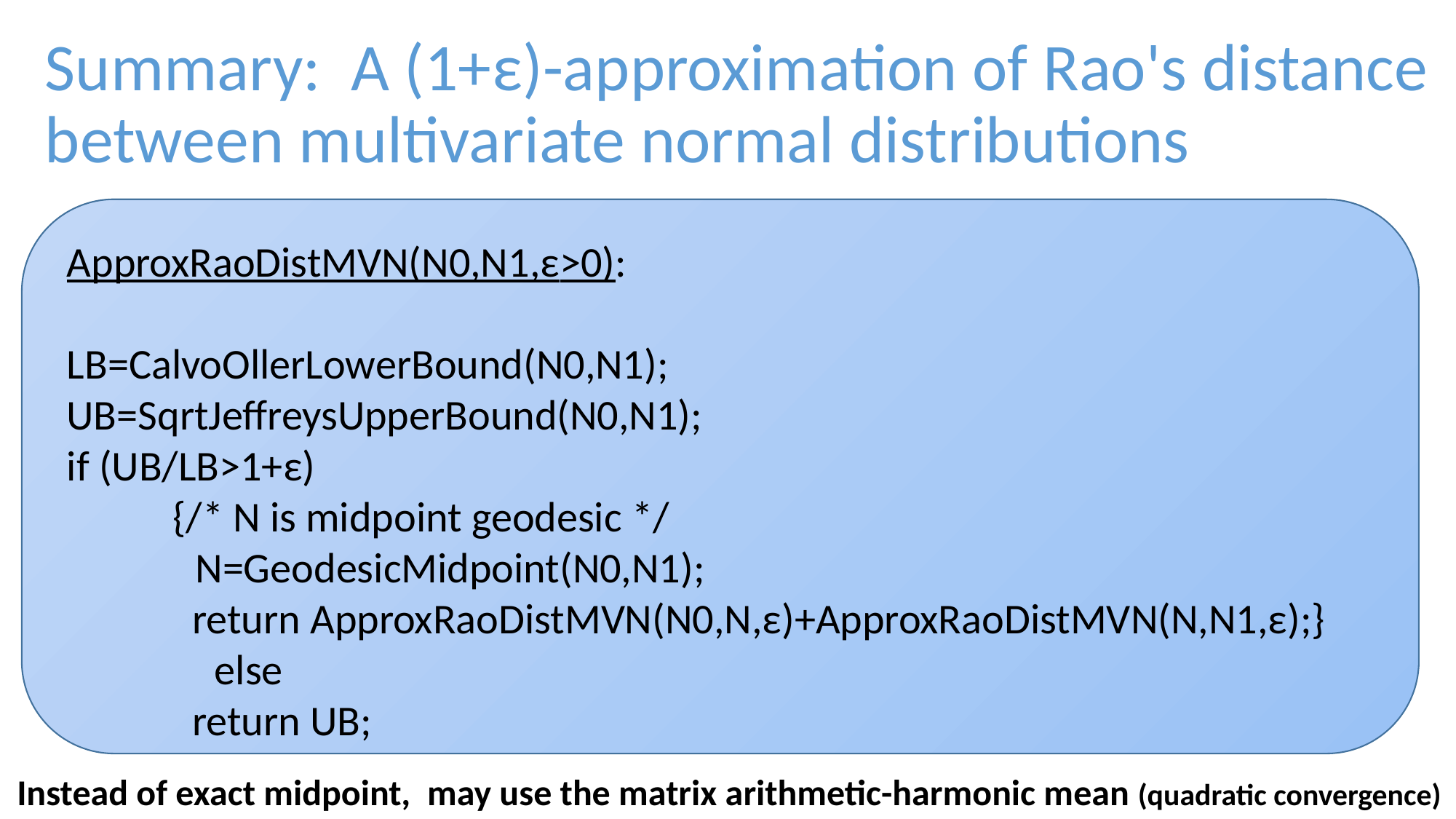

# Summary:  A (1+ε)-approximation of Rao's distance between multivariate normal distributions

ApproxRaoDistMVN(N0,N1,ε>0):

LB=CalvoOllerLowerBound(N0,N1);
UB=SqrtJeffreysUpperBound(N0,N1);
if (UB/LB>1+ε)
           {/* N is midpoint geodesic */
	  N=GeodesicMidpoint(N0,N1);
             return ApproxRaoDistMVN(N0,N,ε)+ApproxRaoDistMVN(N,N1,ε);}
	    else
             return UB;
Instead of exact midpoint,  may use the matrix arithmetic-harmonic mean (quadratic convergence)